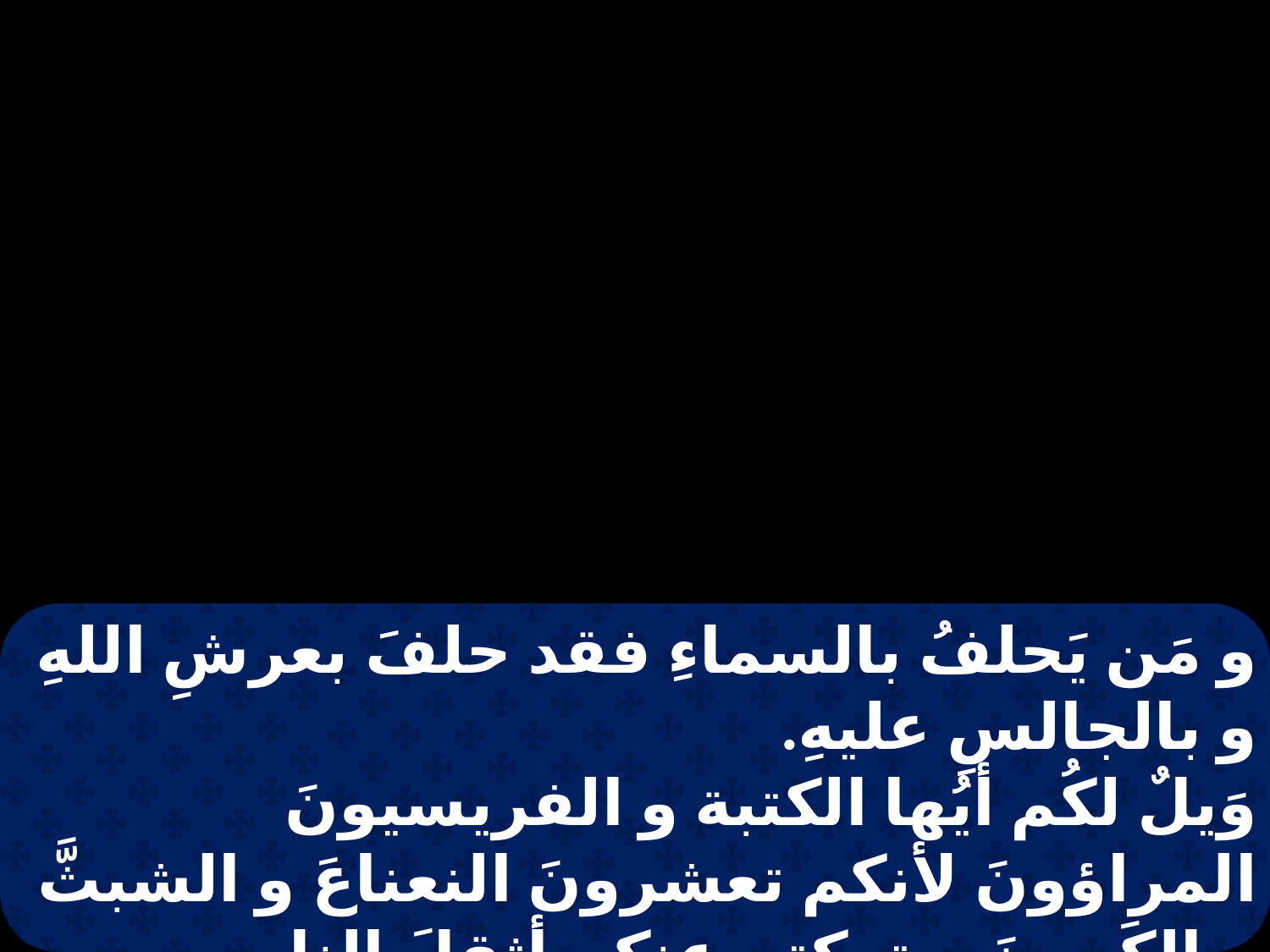

و مَن يَحلفُ بالسماءِ فقد حلفَ بعرشِ اللهِ و بالجالسِ عليهِ.
وَيلٌ لكُم أيُها الكتبة و الفريسيونَ المراؤونَ لأنكم تعشرونَ النعناعَ و الشبثَّ و الكَمونَ و تركتم عنكم أثقلَ الناموسِ الحكَم
و الرحمة و الإيمانَ و كانَ يَجبُ أن تعملوا هذهِ و لا تتركوا تلكَ.